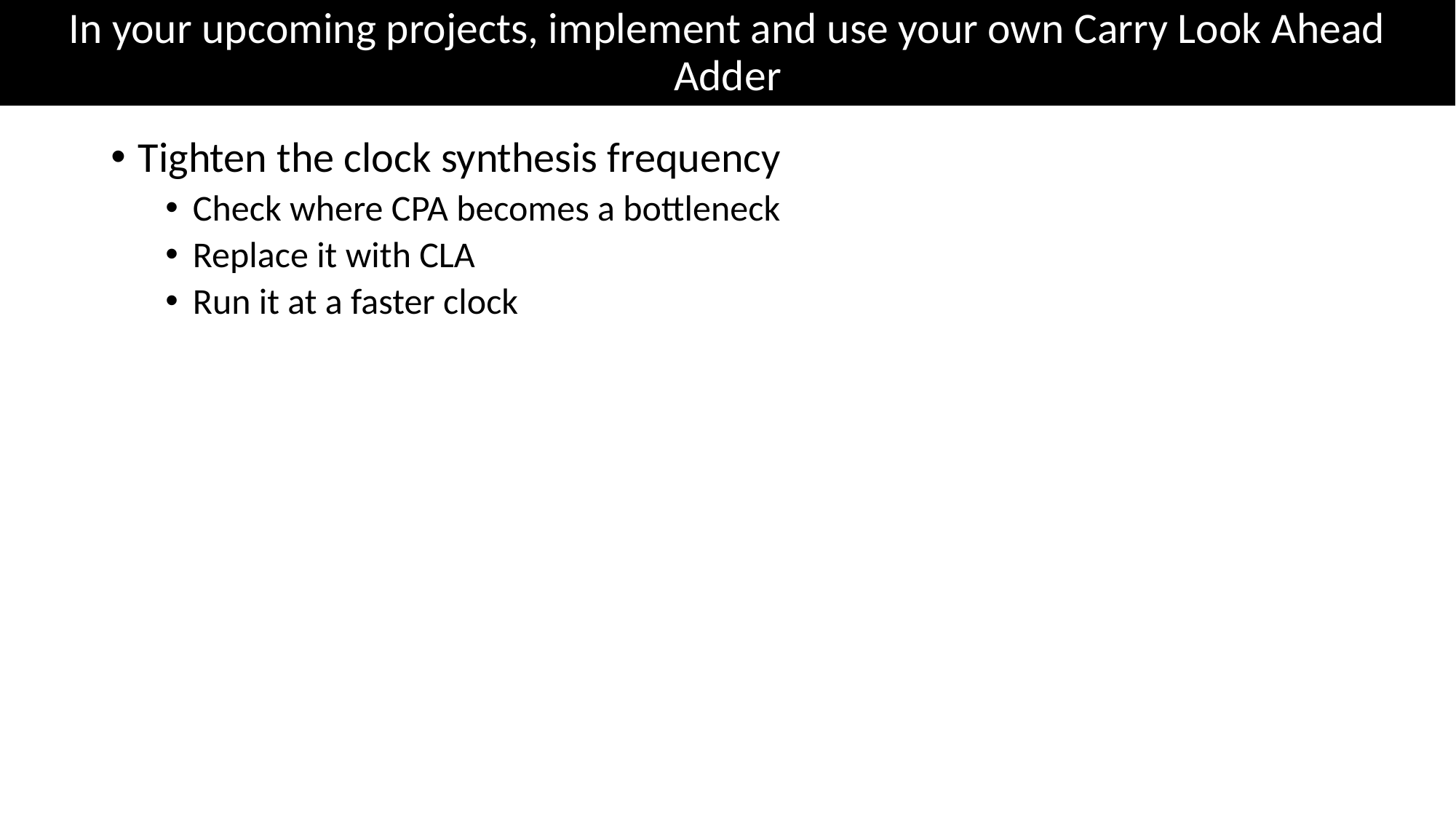

# In your upcoming projects, implement and use your own Carry Look Ahead Adder
Tighten the clock synthesis frequency
Check where CPA becomes a bottleneck
Replace it with CLA
Run it at a faster clock